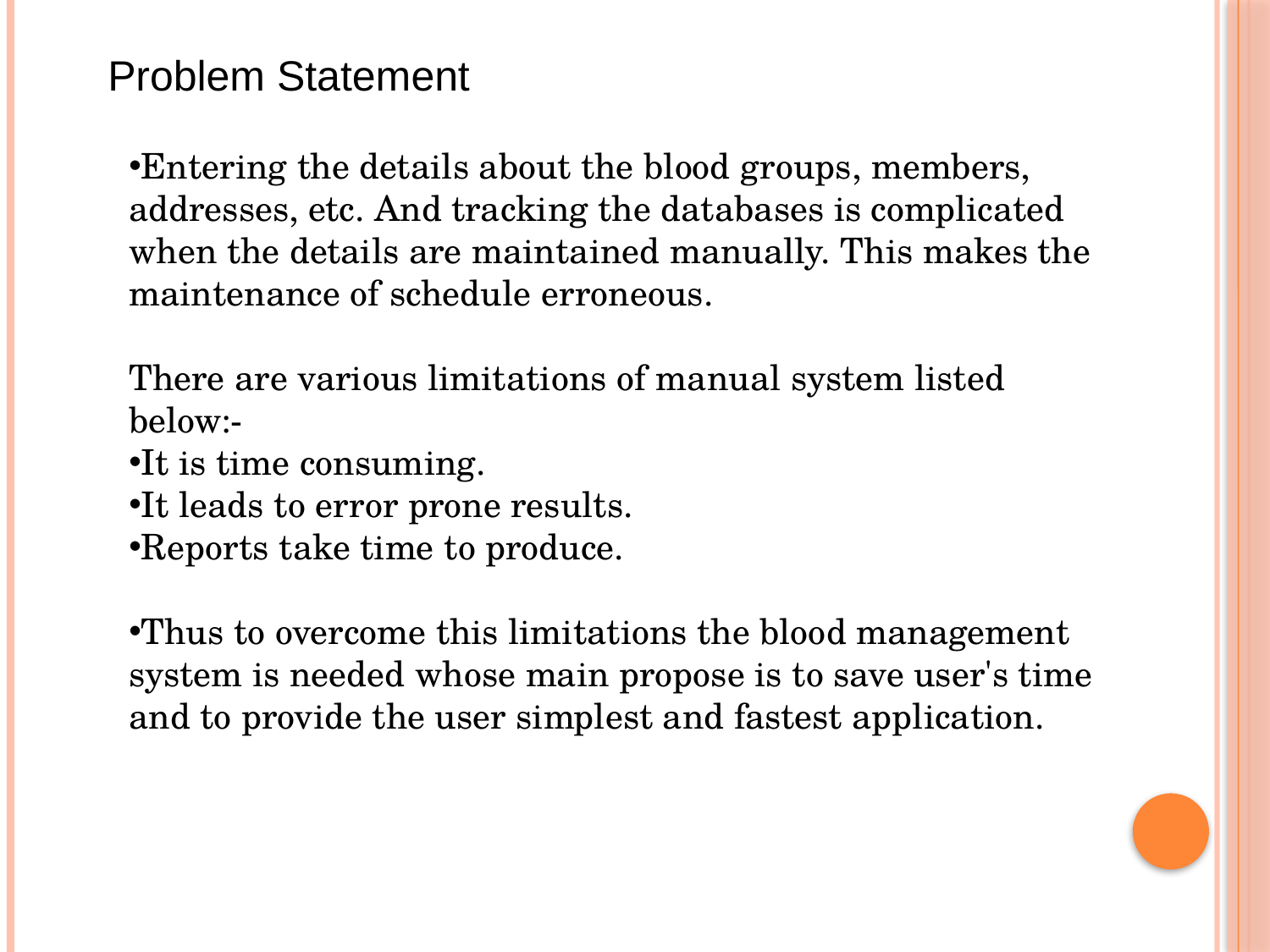

Problem Statement
Entering the details about the blood groups, members, addresses, etc. And tracking the databases is complicated when the details are maintained manually. This makes the maintenance of schedule erroneous.

There are various limitations of manual system listed below:-
It is time consuming.
It leads to error prone results.
Reports take time to produce.

Thus to overcome this limitations the blood management system is needed whose main propose is to save user's time and to provide the user simplest and fastest application.